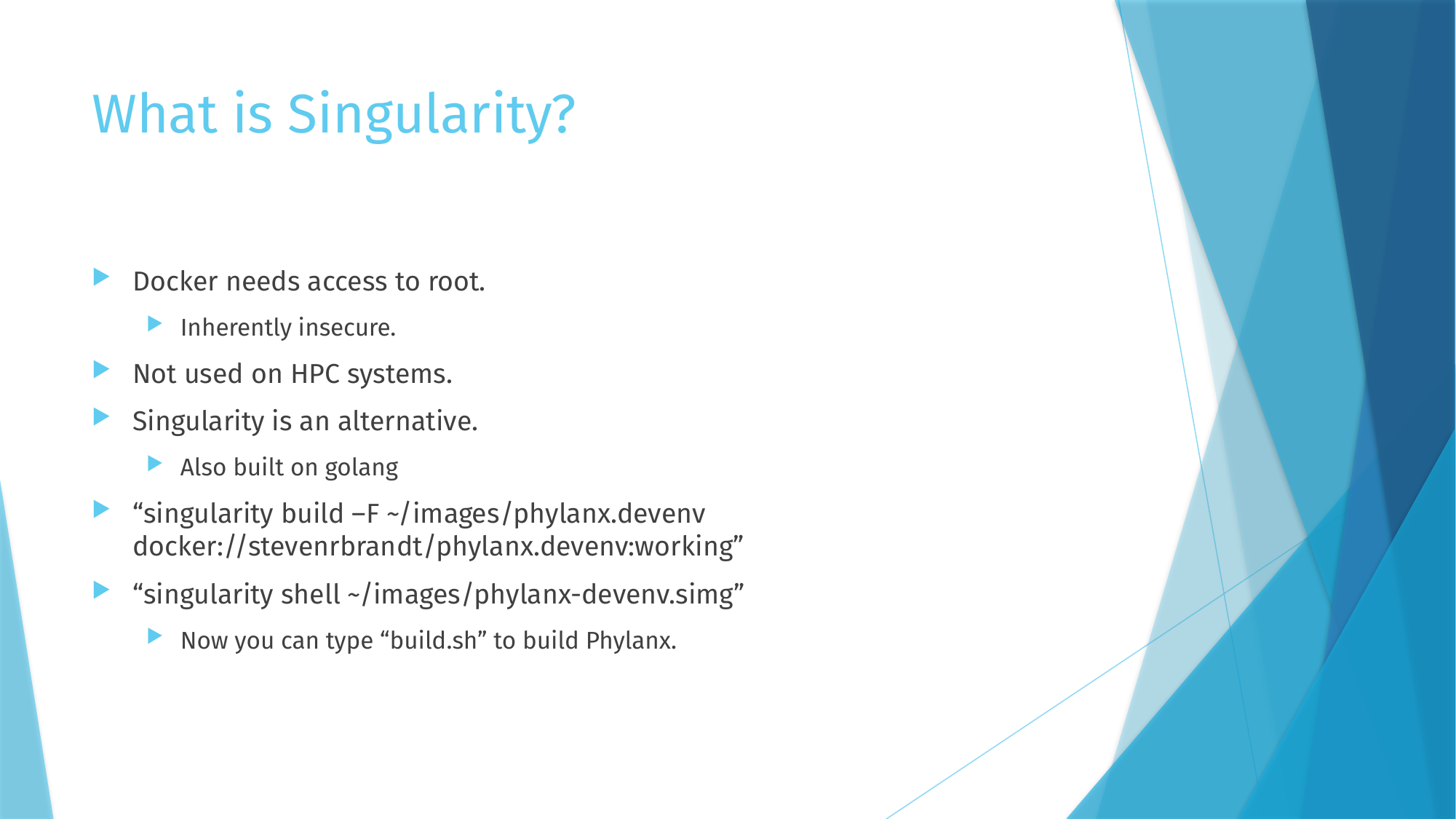

# What is Singularity?
Docker needs access to root.
Inherently insecure.
Not used on HPC systems.
Singularity is an alternative.
Also built on golang
“singularity build –F ~/images/phylanx.devenv docker://stevenrbrandt/phylanx.devenv:working”
“singularity shell ~/images/phylanx-devenv.simg”
Now you can type “build.sh” to build Phylanx.